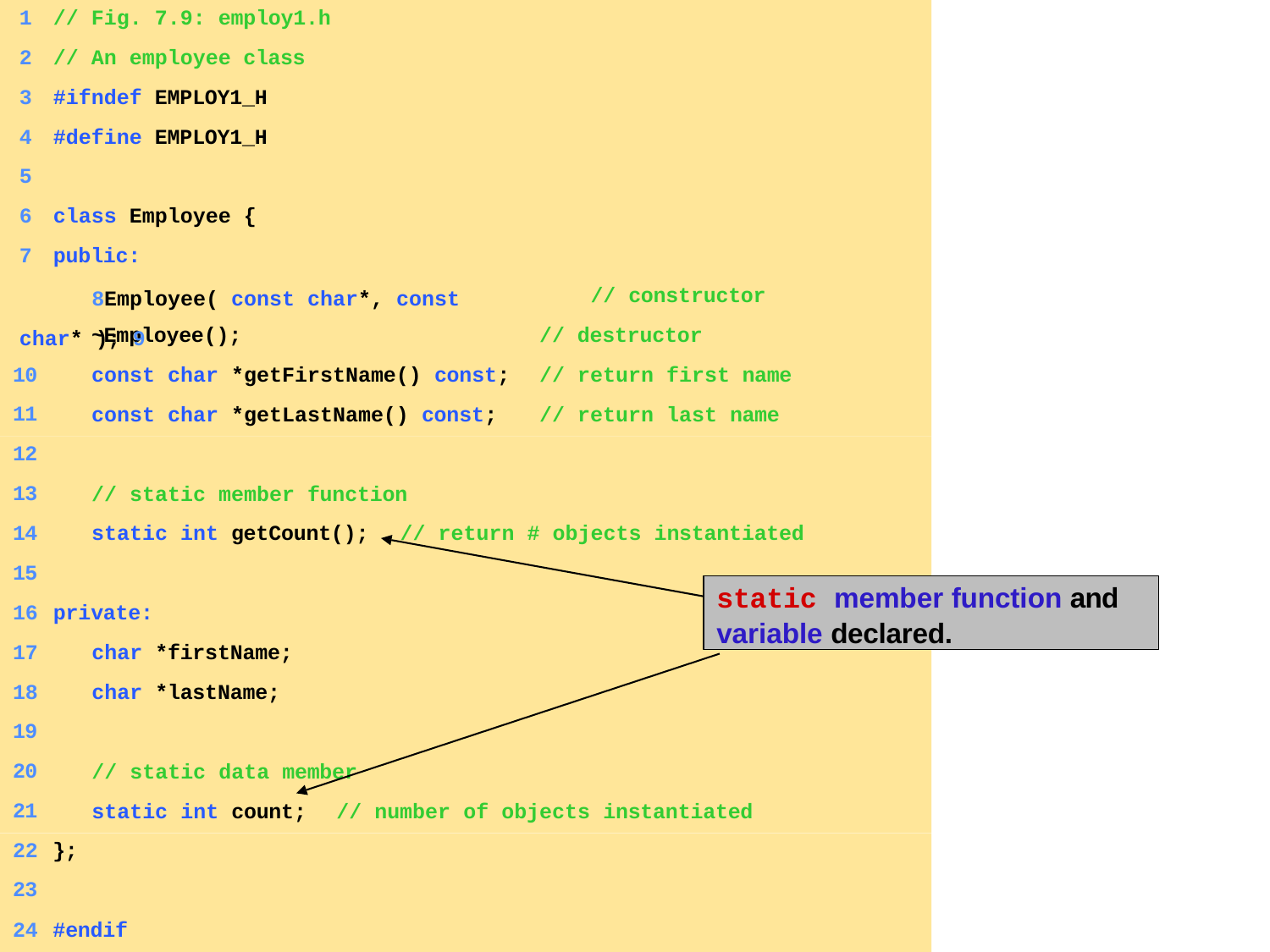

// Fig. 7.9: employ1.h
// An employee class
#ifndef EMPLOY1_H
#define EMPLOY1_H
5
class Employee {
public:
Employee( const char*, const char* ); 9
10
11
12
13
14
15
private:
char *firstName;
char *lastName;
19
20
21
22 };
23
24 #endif
// constructor
~Employee();
const char *getFirstName() const;
const char *getLastName() const;
// destructor
// return first name
// return last name

// static member function
static int getCount();	// return # objects instantiated

static member function and
variable declared.

// static data member
static int count;	// number of objects instantiated